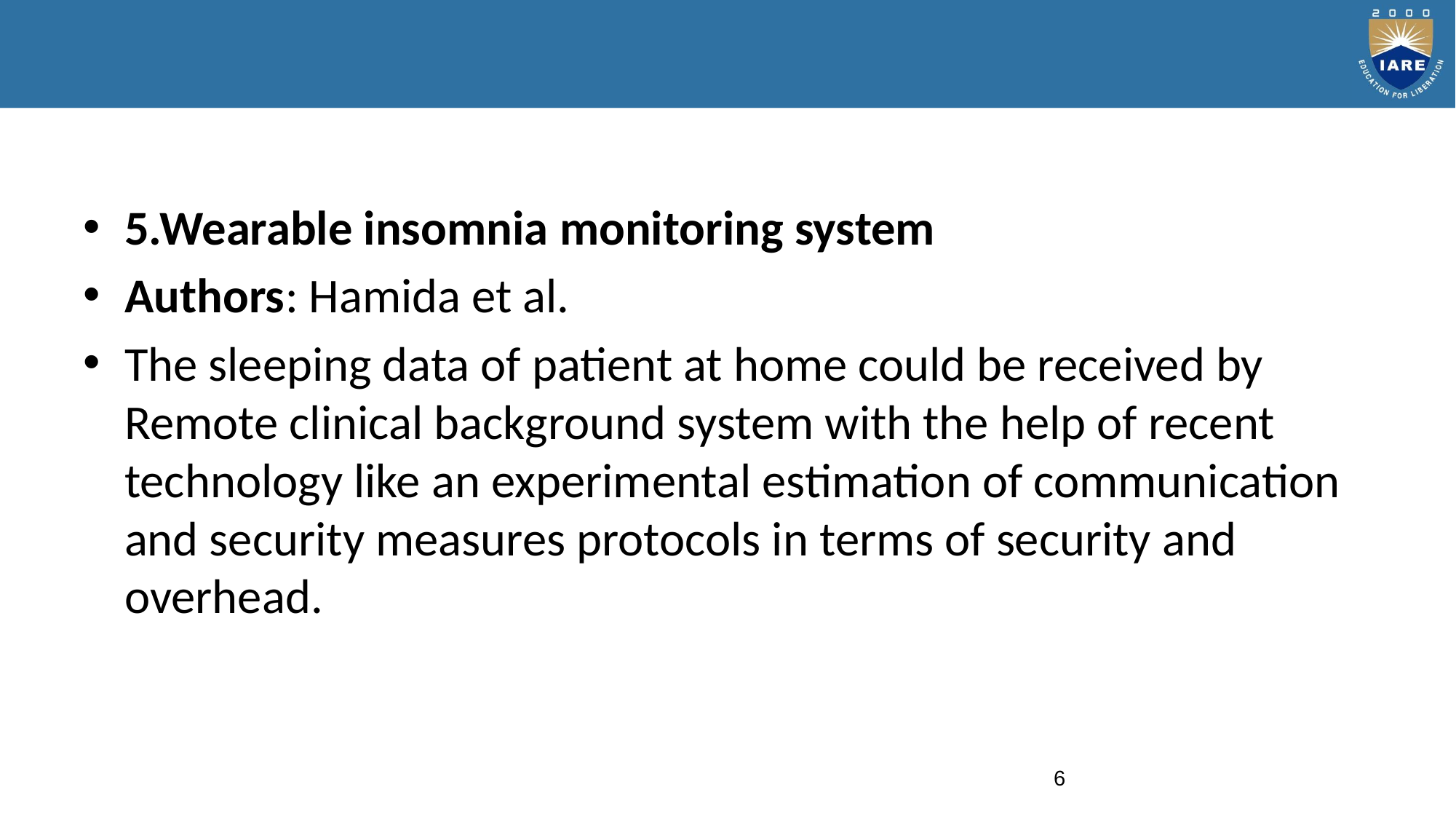

5.Wearable insomnia monitoring system
Authors: Hamida et al.
The sleeping data of patient at home could be received by Remote clinical background system with the help of recent technology like an experimental estimation of communication and security measures protocols in terms of security and overhead.
6